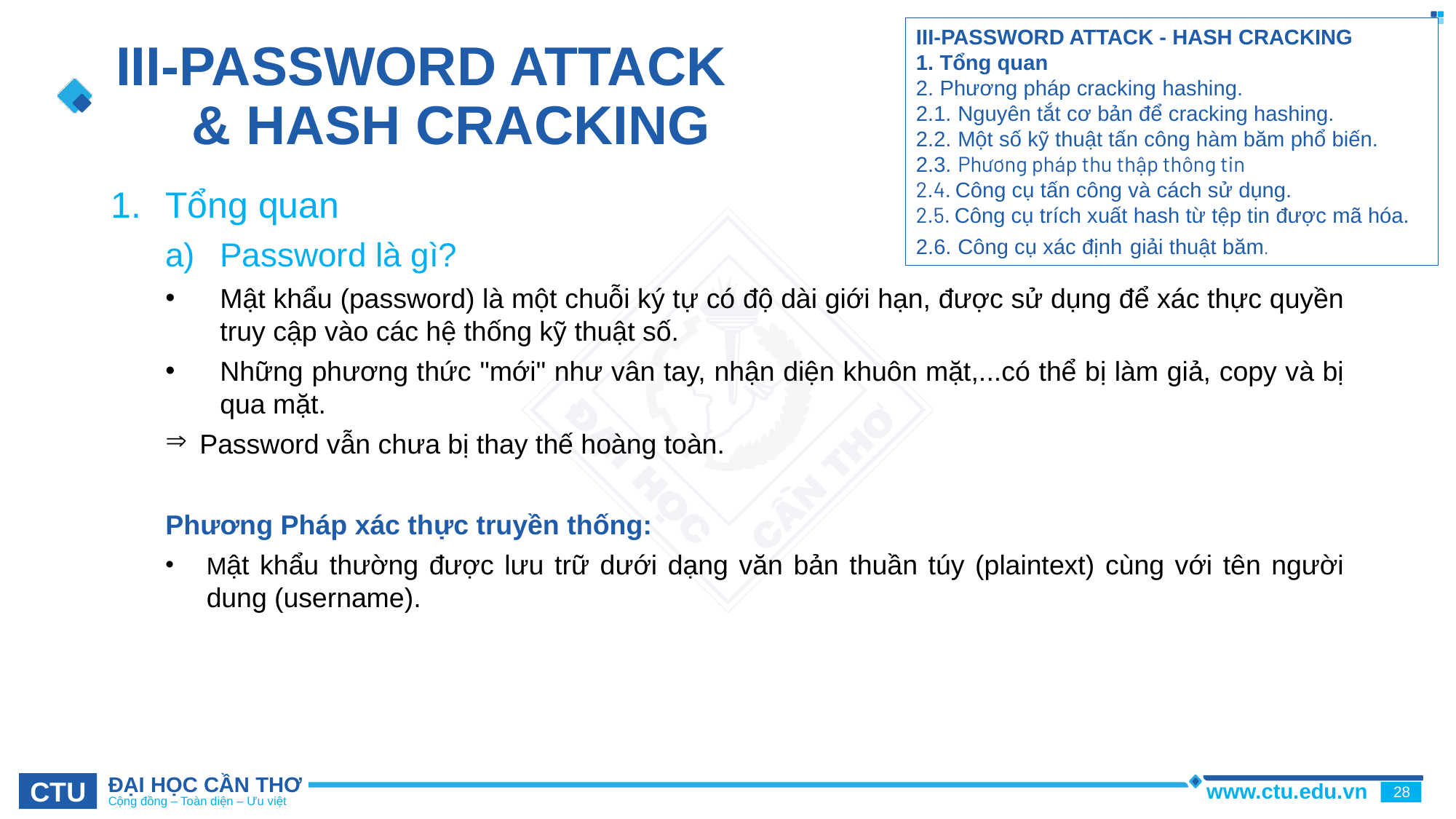

# III-PASSWORD ATTACK     & HASH CRACKING
III-PASSWORD ATTACK - HASH CRACKING
1. Tổng quan
2. Phương pháp cracking hashing.
2.1. Nguyên tắt cơ bản để cracking hashing.
2.2. Một số kỹ thuật tấn công hàm băm phổ biến.
2.3. Phương pháp thu thập thông tin
2.4. Công cụ tấn công và cách sử dụng.
2.5. Công cụ trích xuất hash từ tệp tin được mã hóa.
2.6. Công cụ xác định giải thuật băm.
Tổng quan
Password là gì?
Mật khẩu (password) là một chuỗi ký tự có độ dài giới hạn, được sử dụng để xác thực quyền truy cập vào các hệ thống kỹ thuật số.
Những phương thức "mới" như vân tay, nhận diện khuôn mặt,...có thể bị làm giả, copy và bị qua mặt.
Password vẫn chưa bị thay thế hoàng toàn.

Phương Pháp xác thực truyền thống:
Mật khẩu thường được lưu trữ dưới dạng văn bản thuần túy (plaintext) cùng với tên người dung (username).